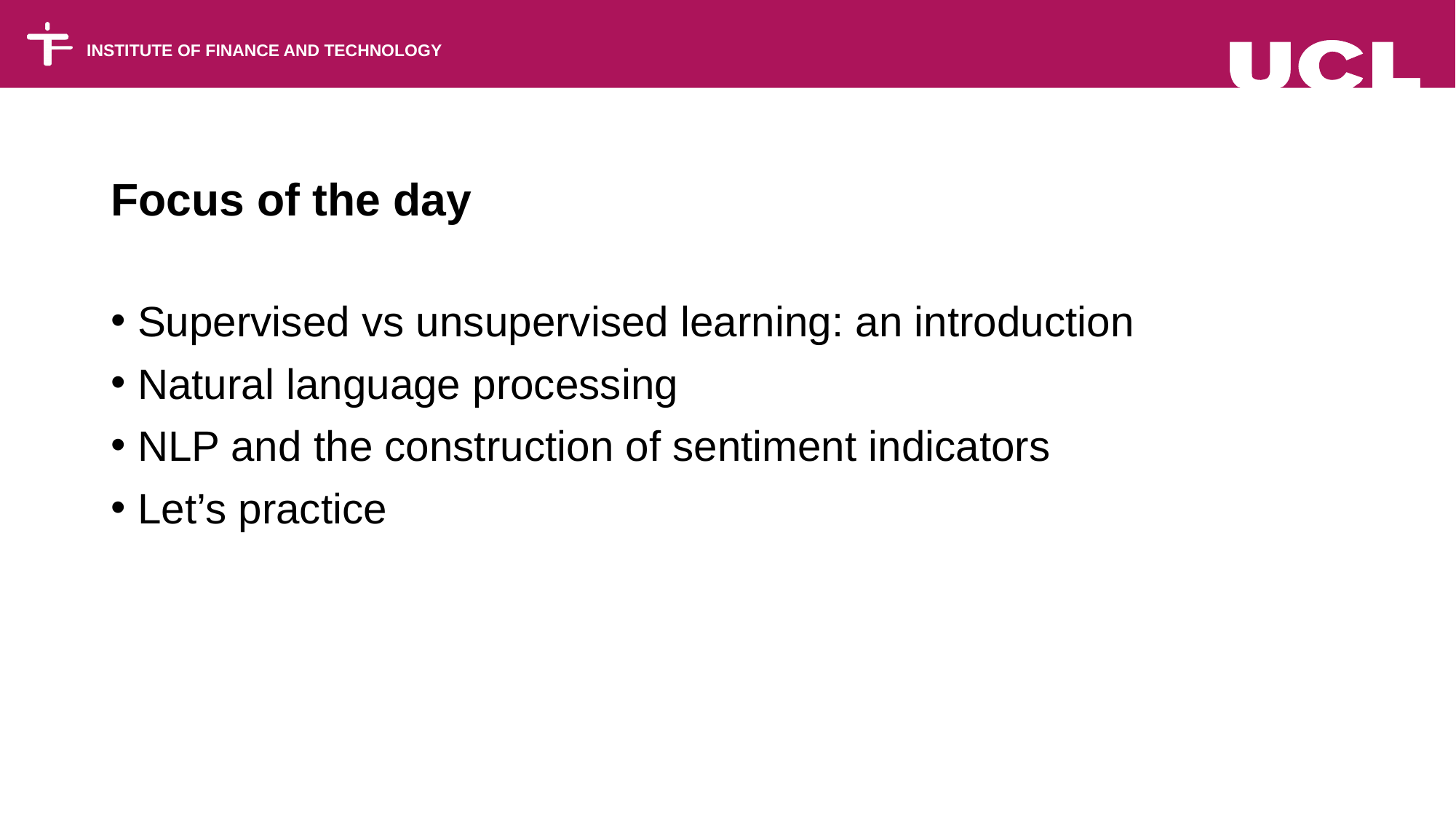

#
Focus of the day

 Supervised vs unsupervised learning: an introduction
 Natural language processing
 NLP and the construction of sentiment indicators
 Let’s practice